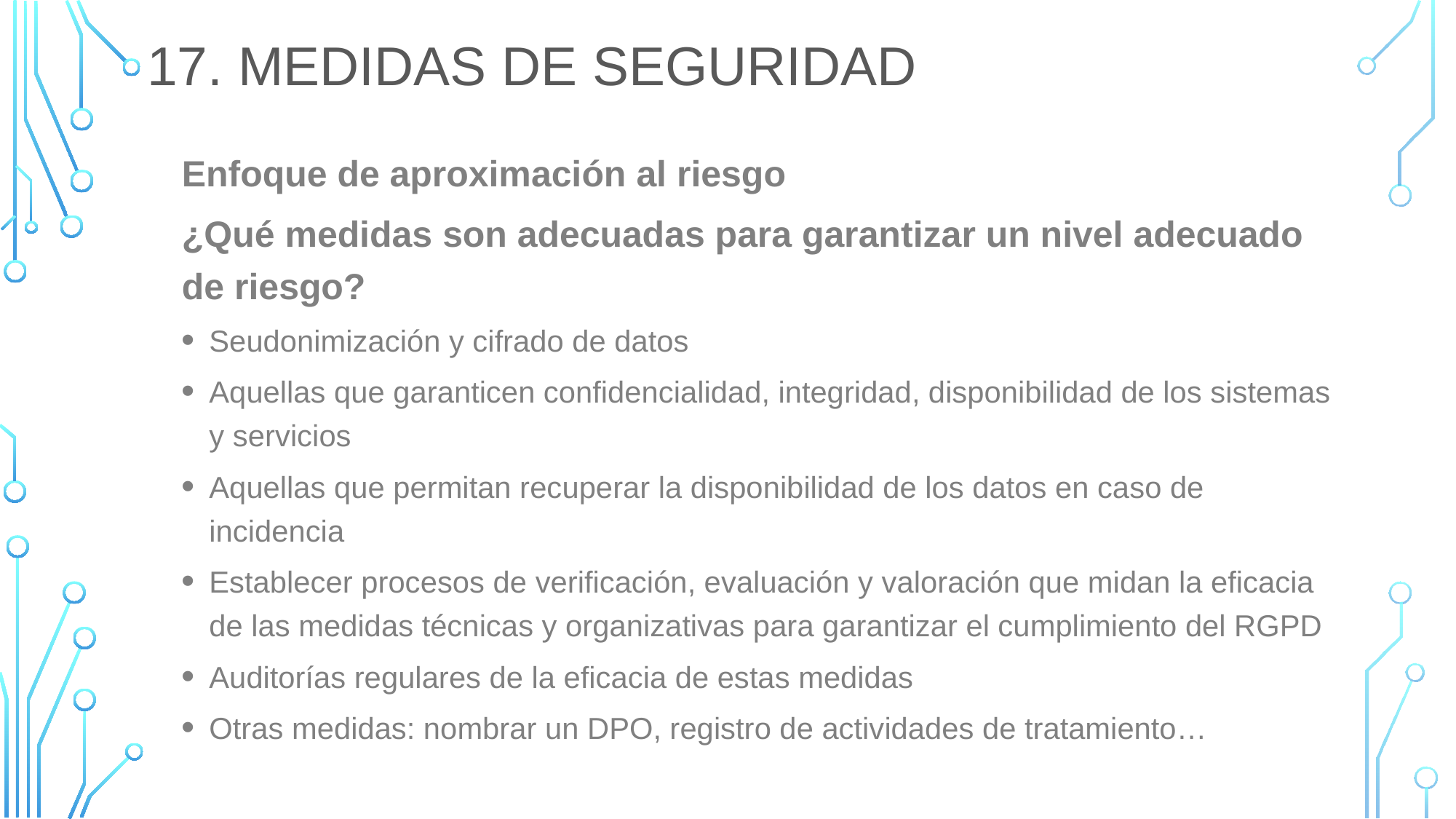

# 17. Medidas de seguridad
Enfoque de aproximación al riesgo
¿Qué medidas son adecuadas para garantizar un nivel adecuado de riesgo?
Seudonimización y cifrado de datos
Aquellas que garanticen confidencialidad, integridad, disponibilidad de los sistemas y servicios
Aquellas que permitan recuperar la disponibilidad de los datos en caso de incidencia
Establecer procesos de verificación, evaluación y valoración que midan la eficacia de las medidas técnicas y organizativas para garantizar el cumplimiento del RGPD
Auditorías regulares de la eficacia de estas medidas
Otras medidas: nombrar un DPO, registro de actividades de tratamiento…